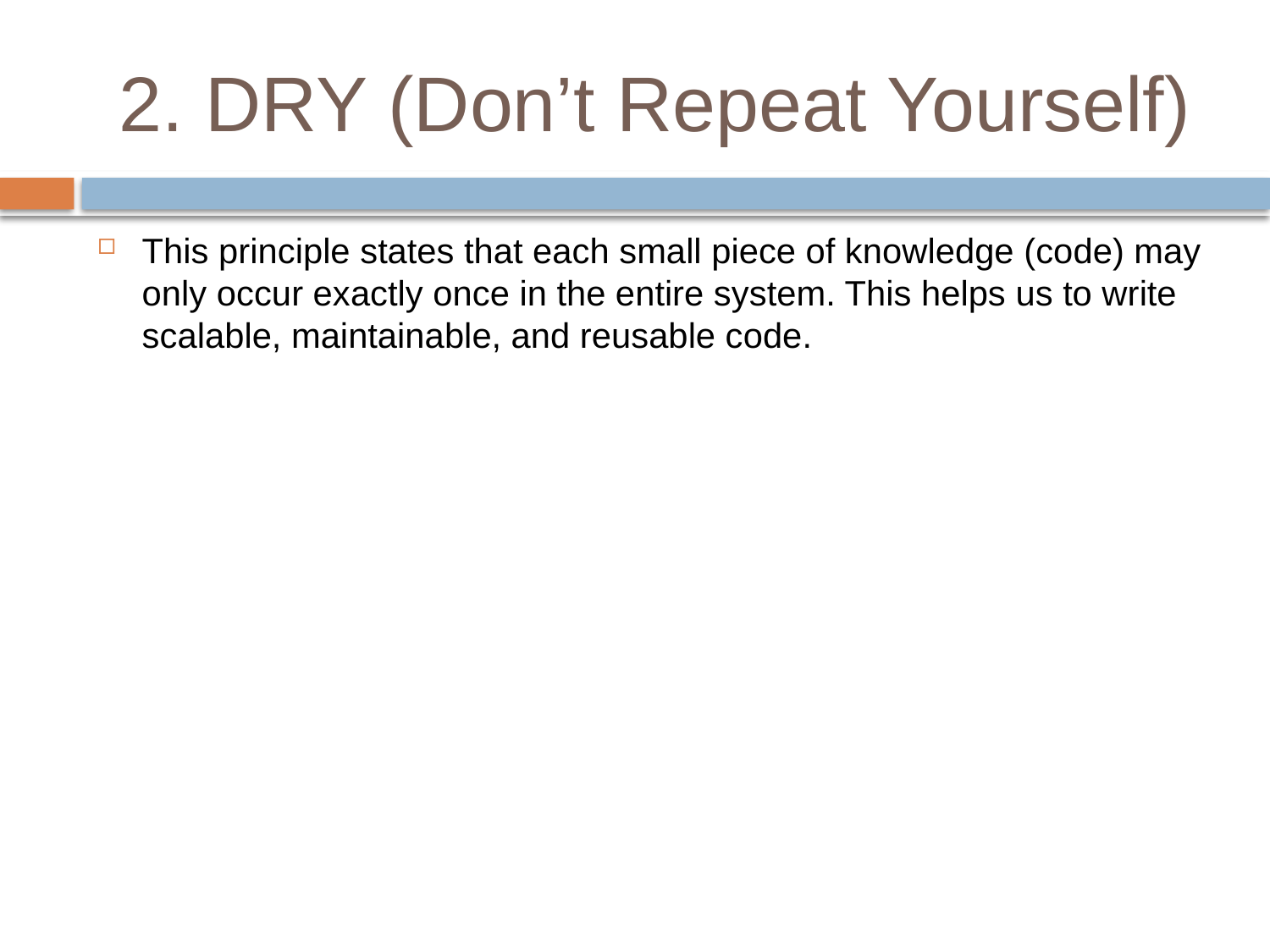

# 2. DRY (Don’t Repeat Yourself)
This principle states that each small piece of knowledge (code) may only occur exactly once in the entire system. This helps us to write scalable, maintainable, and reusable code.